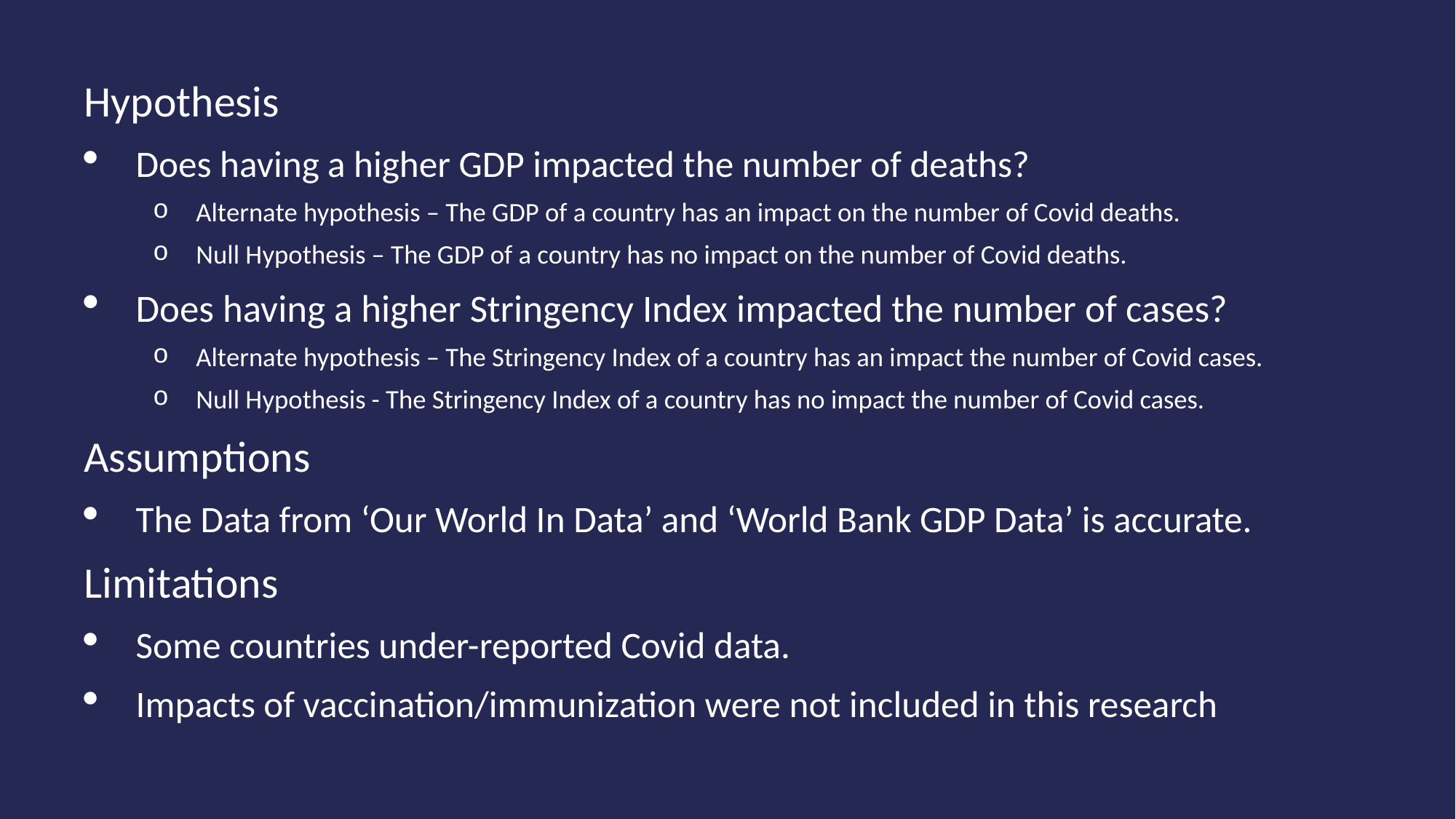

Hypothesis
Does having a higher GDP impacted the number of deaths?
Alternate hypothesis – The GDP of a country has an impact on the number of Covid deaths.
Null Hypothesis – The GDP of a country has no impact on the number of Covid deaths.
Does having a higher Stringency Index impacted the number of cases?
Alternate hypothesis – The Stringency Index of a country has an impact the number of Covid cases.
Null Hypothesis - The Stringency Index of a country has no impact the number of Covid cases.
Assumptions
The Data from ‘Our World In Data’ and ‘World Bank GDP Data’ is accurate.
Limitations
Some countries under-reported Covid data.
Impacts of vaccination/immunization were not included in this research